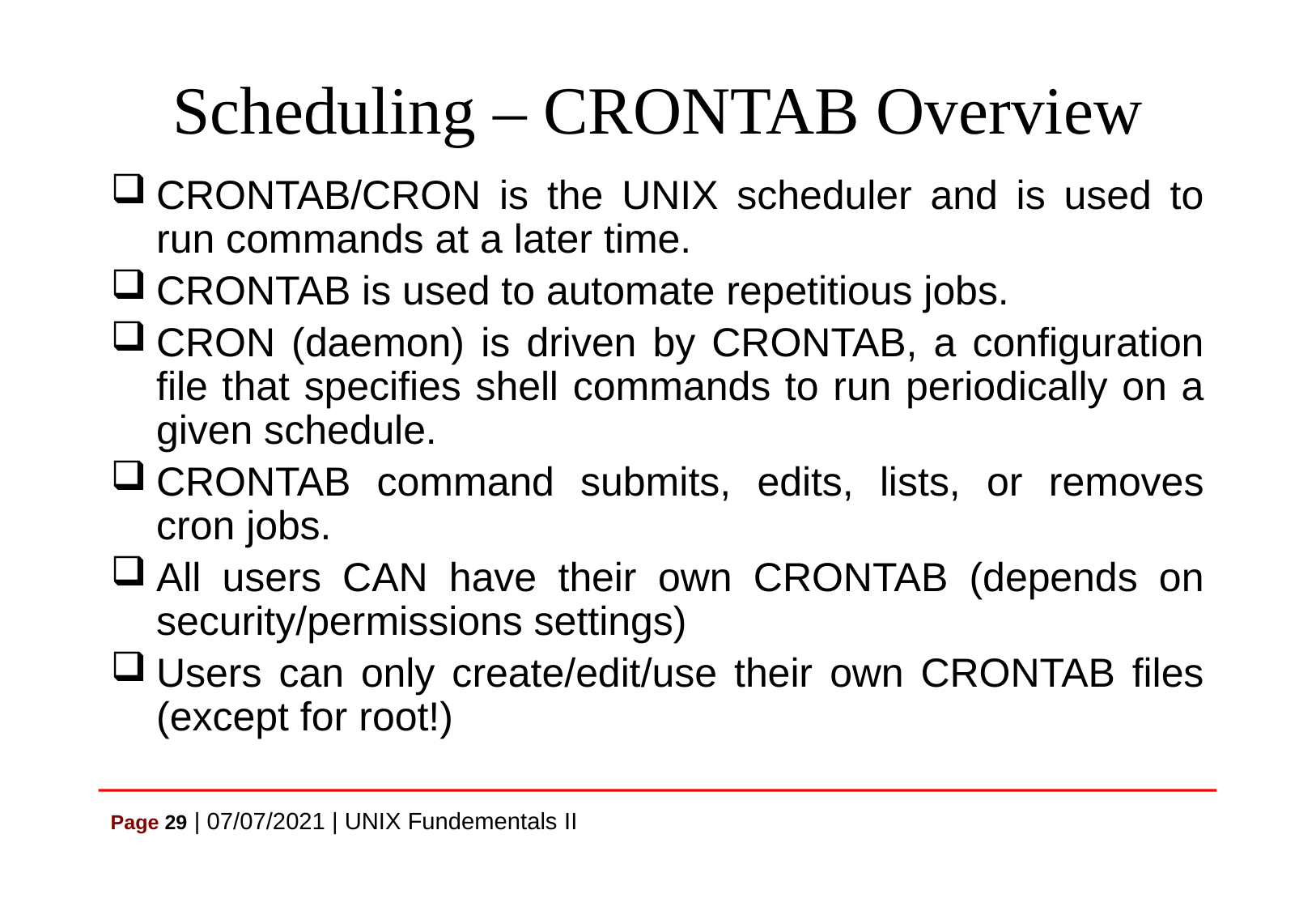

# Scheduling – CRONTAB Overview
CRONTAB/CRON is the UNIX scheduler and is used to run commands at a later time.
CRONTAB is used to automate repetitious jobs.
CRON (daemon) is driven by CRONTAB, a configuration file that specifies shell commands to run periodically on a given schedule.
CRONTAB command submits, edits, lists, or removes cron jobs.
All users CAN have their own CRONTAB (depends on security/permissions settings)
Users can only create/edit/use their own CRONTAB files (except for root!)
Page 29 | 07/07/2021 | UNIX Fundementals II